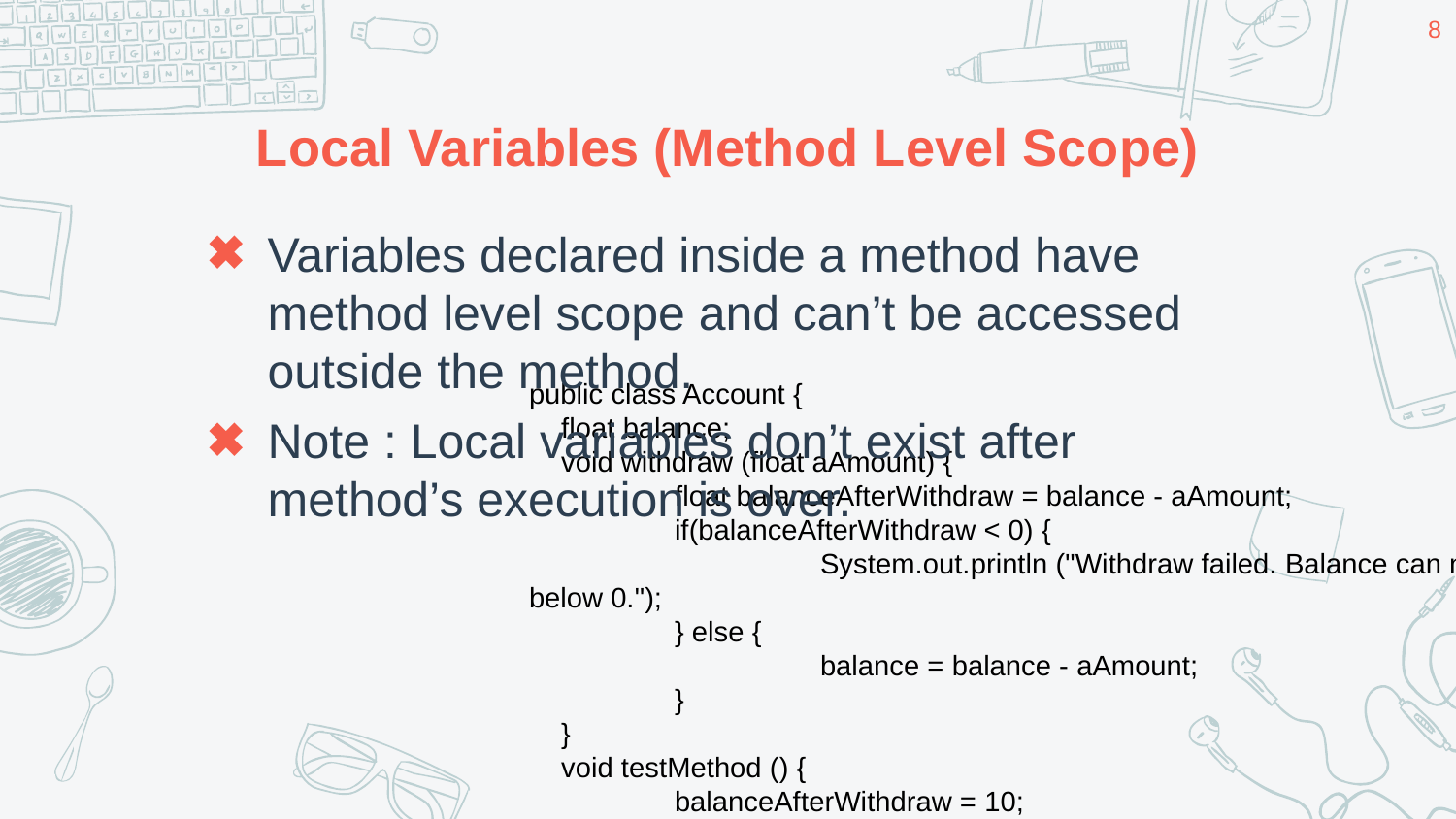

8
# Local Variables (Method Level Scope)
Variables declared inside a method have method level scope and can’t be accessed outside the method.
Note : Local variables don’t exist after method’s execution is over.
public class Account {
    float balance;
    void withdraw (float aAmount) {
    	float balanceAfterWithdraw = balance - aAmount;
    	if(balanceAfterWithdraw < 0) {
    		System.out.println ("Withdraw failed. Balance can not go below 0.");
    	} else {
    		balance = balance - aAmount;
    	}
    }
    void testMethod () {
    	balanceAfterWithdraw = 10;
    }
}